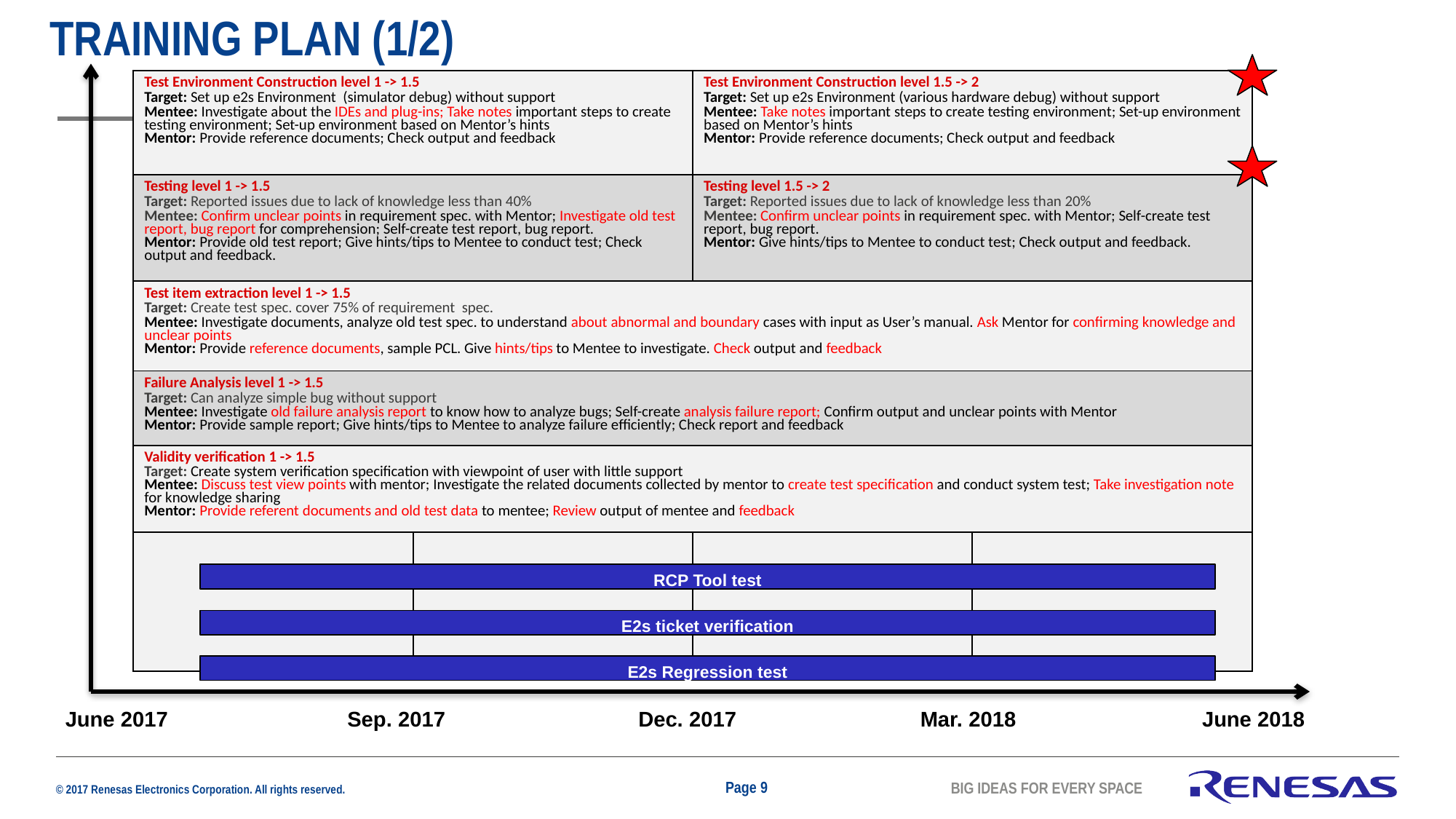

# Training plan (1/2)

| Test Environment Construction level 1 -> 1.5 Target: Set up e2s Environment (simulator debug) without support Mentee: Investigate about the IDEs and plug-ins; Take notes important steps to create testing environment; Set-up environment based on Mentor’s hints Mentor: Provide reference documents; Check output and feedback |  | Test Environment Construction level 1.5 -> 2 Target: Set up e2s Environment (various hardware debug) without support Mentee: Take notes important steps to create testing environment; Set-up environment based on Mentor’s hints Mentor: Provide reference documents; Check output and feedback |  |
| --- | --- | --- | --- |
| Testing level 1 -> 1.5 Target: Reported issues due to lack of knowledge less than 40% Mentee: Confirm unclear points in requirement spec. with Mentor; Investigate old test report, bug report for comprehension; Self-create test report, bug report. Mentor: Provide old test report; Give hints/tips to Mentee to conduct test; Check output and feedback. |  | Testing level 1.5 -> 2 Target: Reported issues due to lack of knowledge less than 20% Mentee: Confirm unclear points in requirement spec. with Mentor; Self-create test report, bug report. Mentor: Give hints/tips to Mentee to conduct test; Check output and feedback. |  |
| Test item extraction level 1 -> 1.5 Target: Create test spec. cover 75% of requirement spec. Mentee: Investigate documents, analyze old test spec. to understand about abnormal and boundary cases with input as User’s manual. Ask Mentor for confirming knowledge and unclear points Mentor: Provide reference documents, sample PCL. Give hints/tips to Mentee to investigate. Check output and feedback |  |  |  |
| Failure Analysis level 1 -> 1.5 Target: Can analyze simple bug without support Mentee: Investigate old failure analysis report to know how to analyze bugs; Self-create analysis failure report; Confirm output and unclear points with Mentor Mentor: Provide sample report; Give hints/tips to Mentee to analyze failure efficiently; Check report and feedback |  |  |  |
| Validity verification 1 -> 1.5 Target: Create system verification specification with viewpoint of user with little support Mentee: Discuss test view points with mentor; Investigate the related documents collected by mentor to create test specification and conduct system test; Take investigation note for knowledge sharing Mentor: Provide referent documents and old test data to mentee; Review output of mentee and feedback |  |  |  |
|  |  |  |  |

RCP Tool test
E2s ticket verification
E2s Regression test
June 2017
Sep. 2017
Dec. 2017
Mar. 2018
June 2018
Page 9